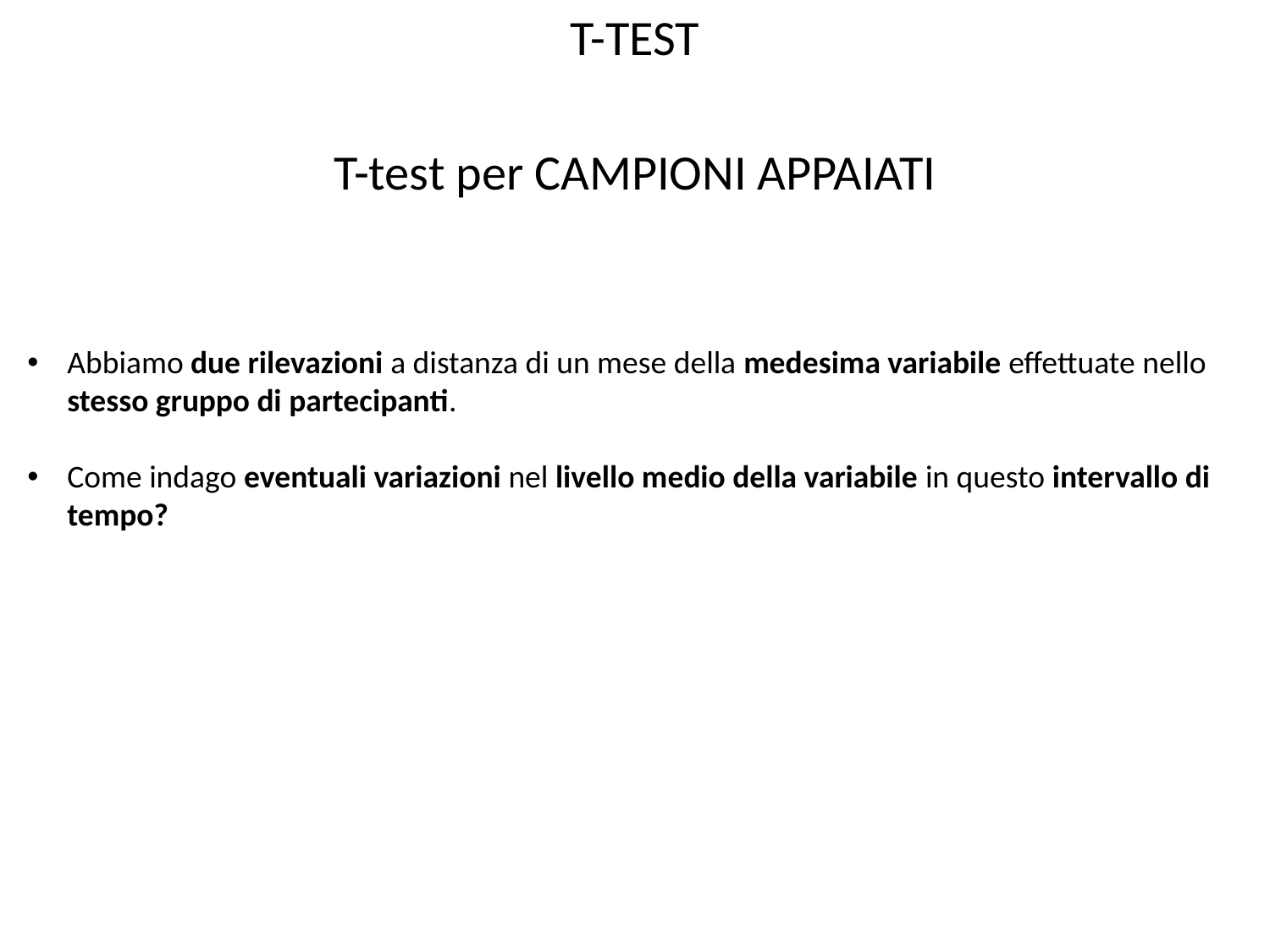

T-TEST
T-test per CAMPIONI APPAIATI
Abbiamo due rilevazioni a distanza di un mese della medesima variabile effettuate nello stesso gruppo di partecipanti.

Come indago eventuali variazioni nel livello medio della variabile in questo intervallo di tempo?